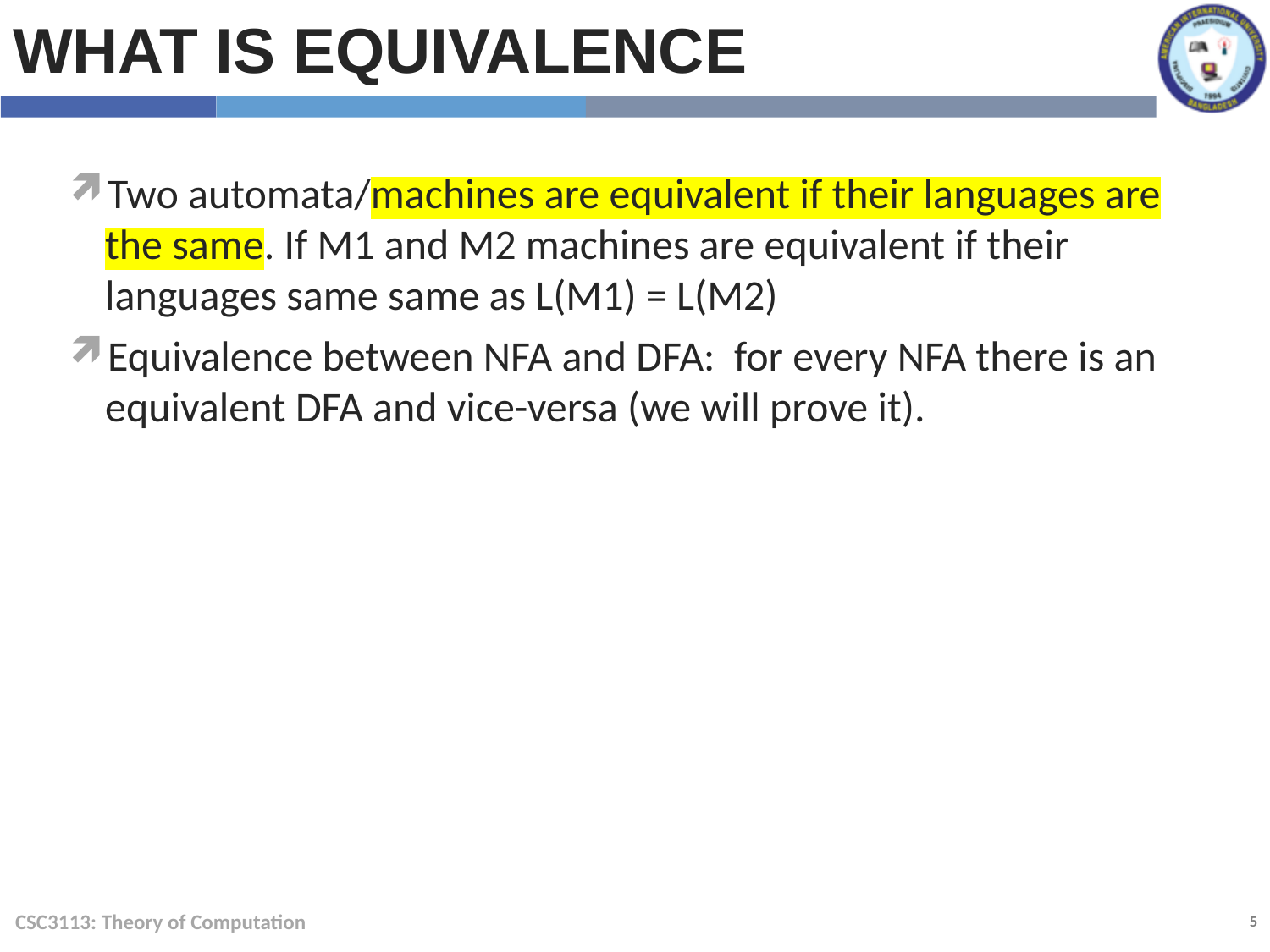

What is Equivalence
Two automata/machines are equivalent if their languages are the same. If M1 and M2 machines are equivalent if their languages same same as L(M1) = L(M2)
Equivalence between NFA and DFA:  for every NFA there is an equivalent DFA and vice-versa (we will prove it).

CSC3113: Theory of Computation